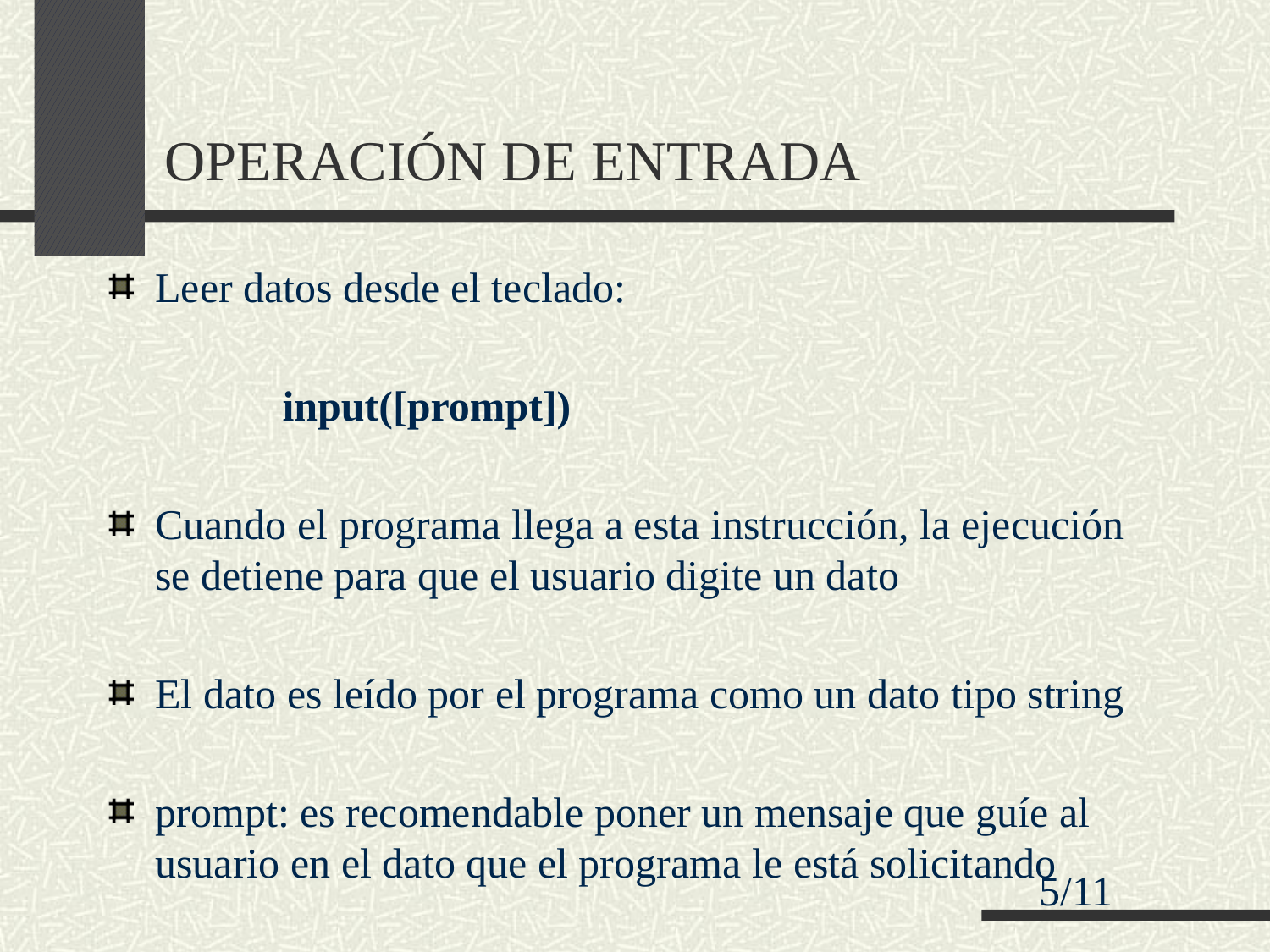

# OPERACIÓN DE ENTRADA
Leer datos desde el teclado:

		input([prompt])

Cuando el programa llega a esta instrucción, la ejecución se detiene para que el usuario digite un dato

El dato es leído por el programa como un dato tipo string

prompt: es recomendable poner un mensaje que guíe al usuario en el dato que el programa le está solicitando

5/11